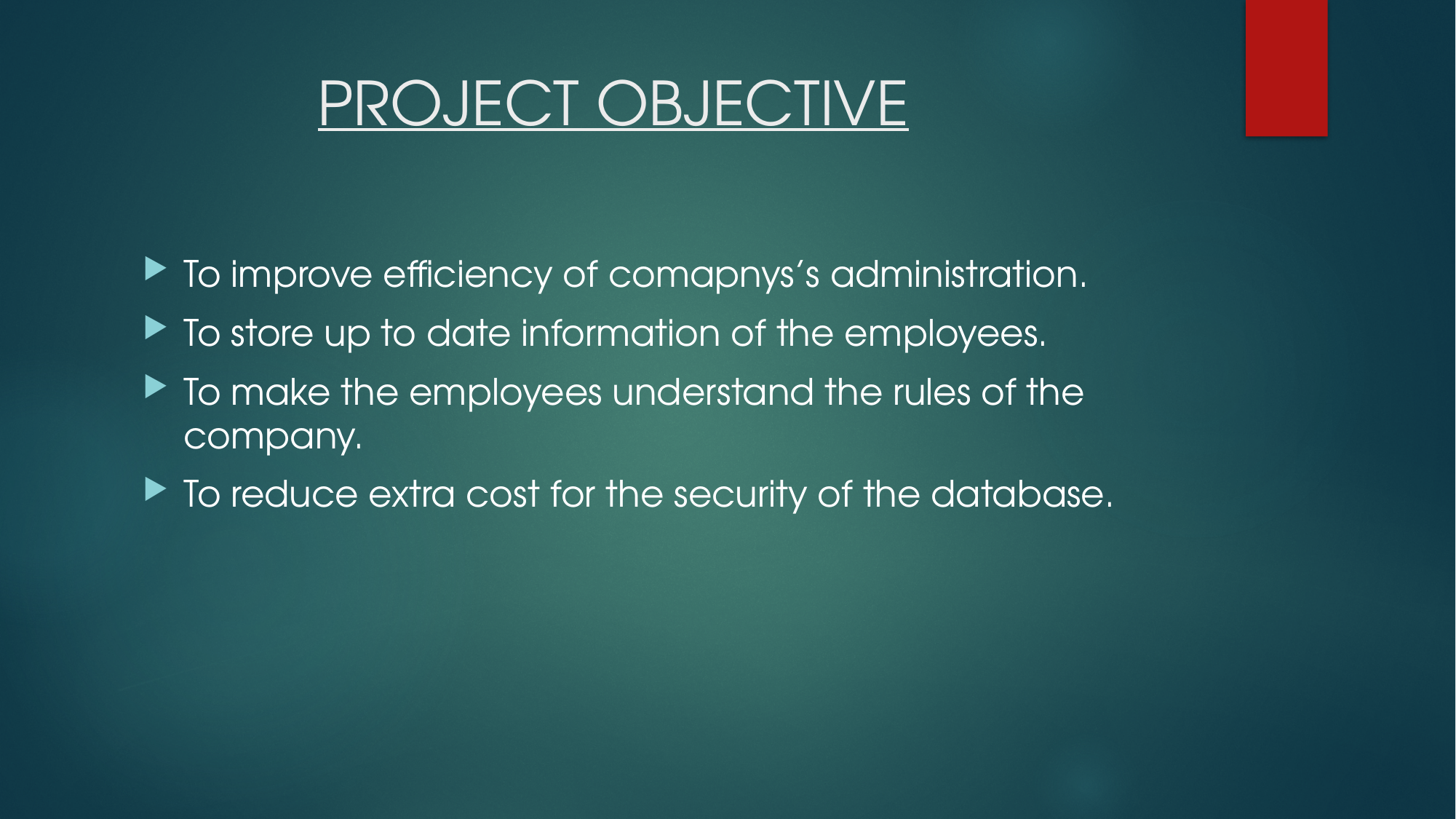

# PROJECT OBJECTIVE
To improve efficiency of comapnys’s administration.
To store up to date information of the employees.
To make the employees understand the rules of the company.
To reduce extra cost for the security of the database.